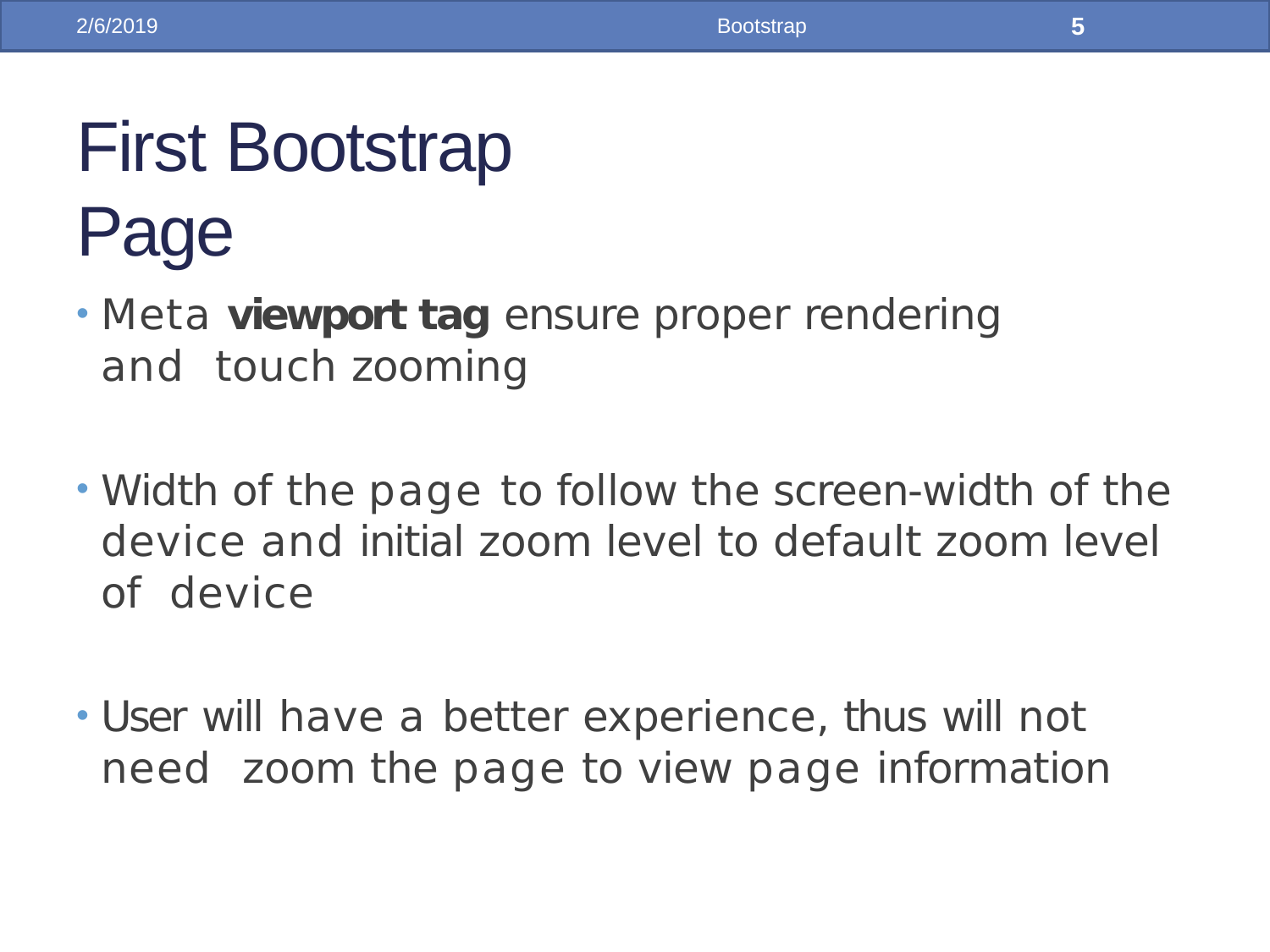

5
2/6/2019
Bootstrap
First Bootstrap Page
Meta viewport tag ensure proper rendering and  touch zooming

Width of the page to follow the screen-width of the  device and initial zoom level to default zoom level of  device

User will have a better experience, thus will not need  zoom the page to view page information